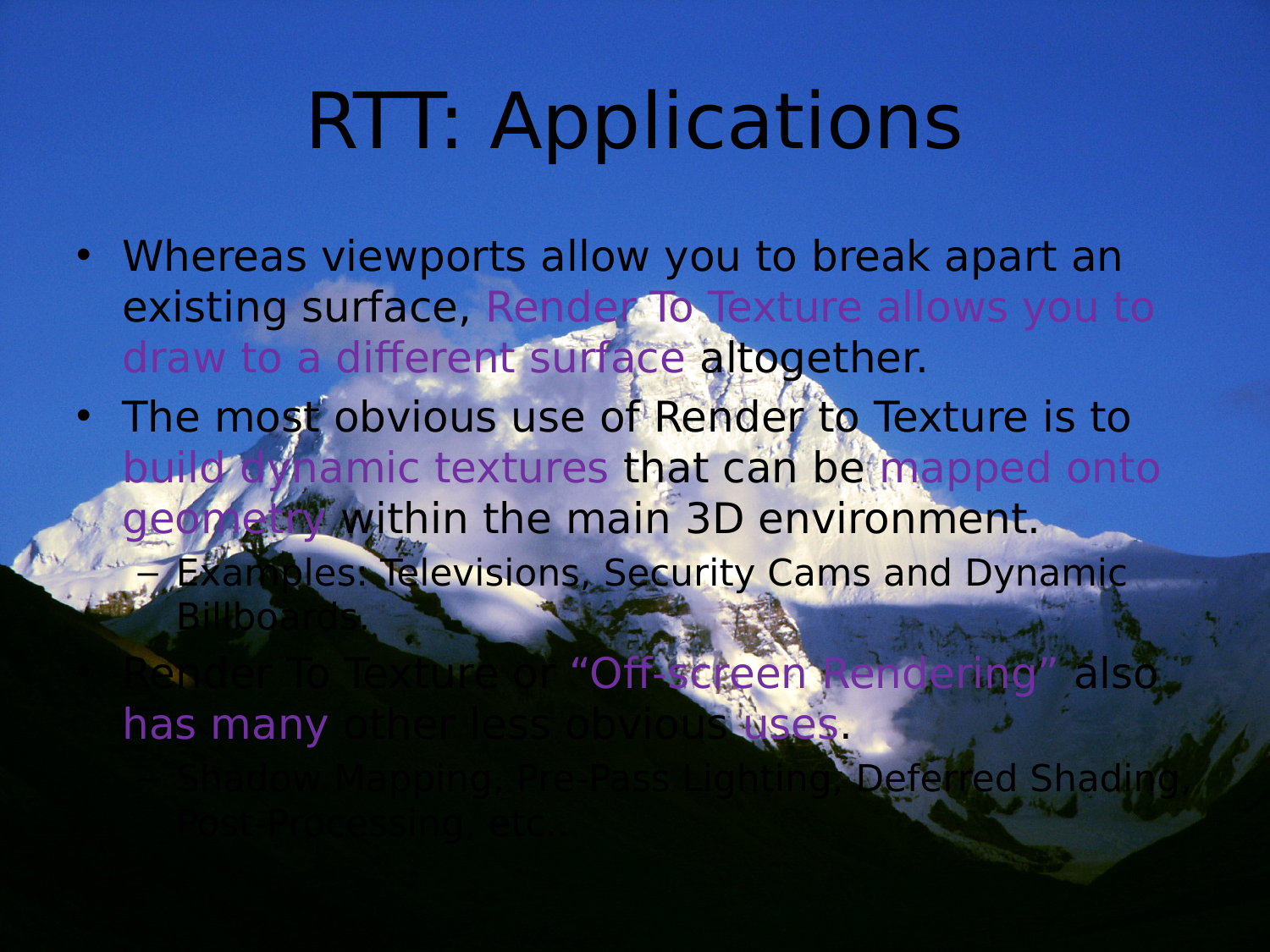

# RTT: Applications
Whereas viewports allow you to break apart an existing surface, Render To Texture allows you to draw to a different surface altogether.
The most obvious use of Render to Texture is to build dynamic textures that can be mapped onto geometry within the main 3D environment.
Examples: Televisions, Security Cams and Dynamic Billboards.
Render To Texture or “Off-screen Rendering” also has many other less obvious uses.
Shadow Mapping, Pre-Pass Lighting, Deferred Shading, Post-Processing, etc..